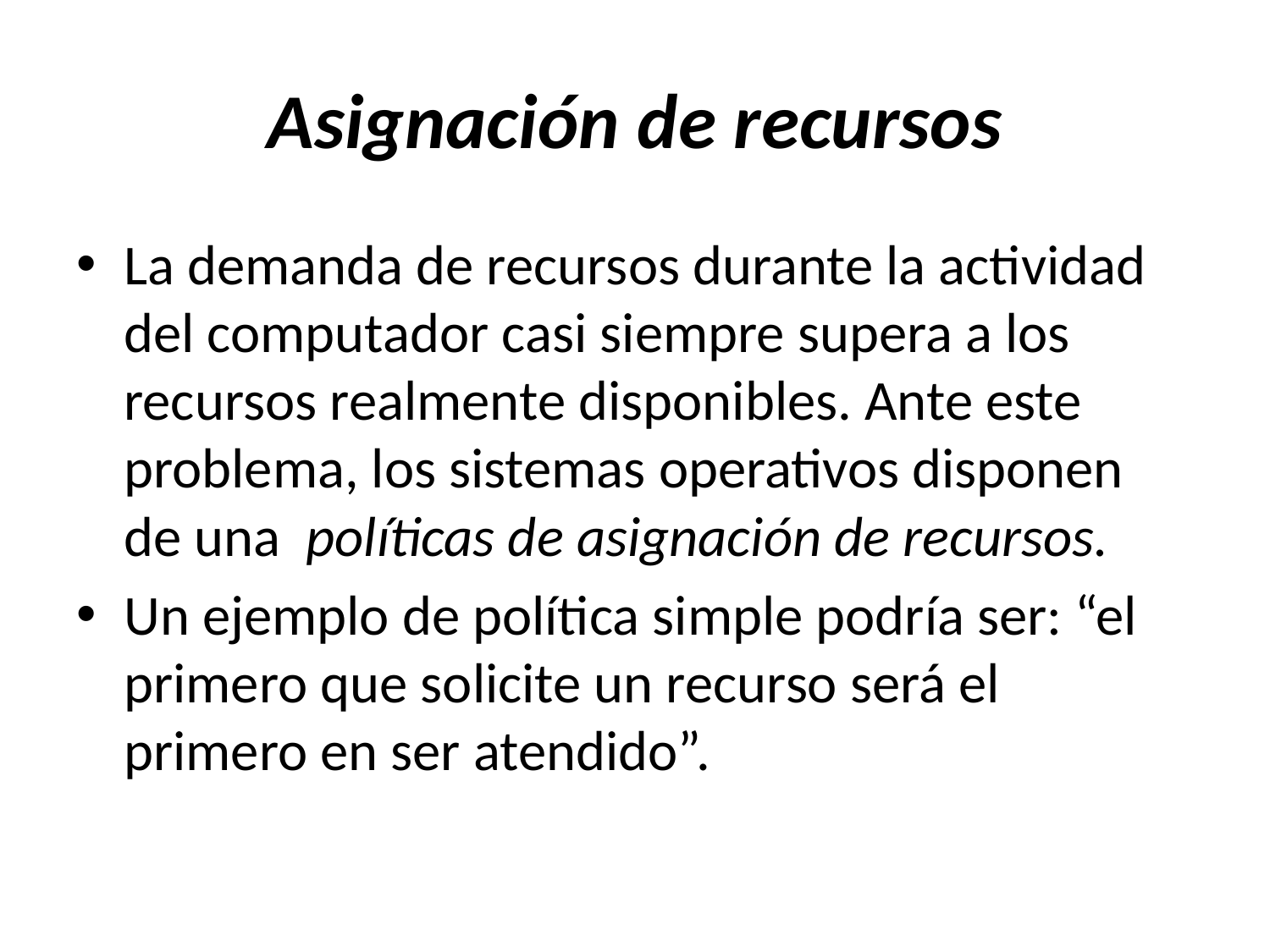

# Asignación de recursos
La demanda de recursos durante la actividad del computador casi siempre supera a los recursos realmente disponibles. Ante este problema, los sistemas operativos disponen de una  políticas de asignación de recursos.
Un ejemplo de política simple podría ser: “el primero que solicite un recurso será el primero en ser atendido”.